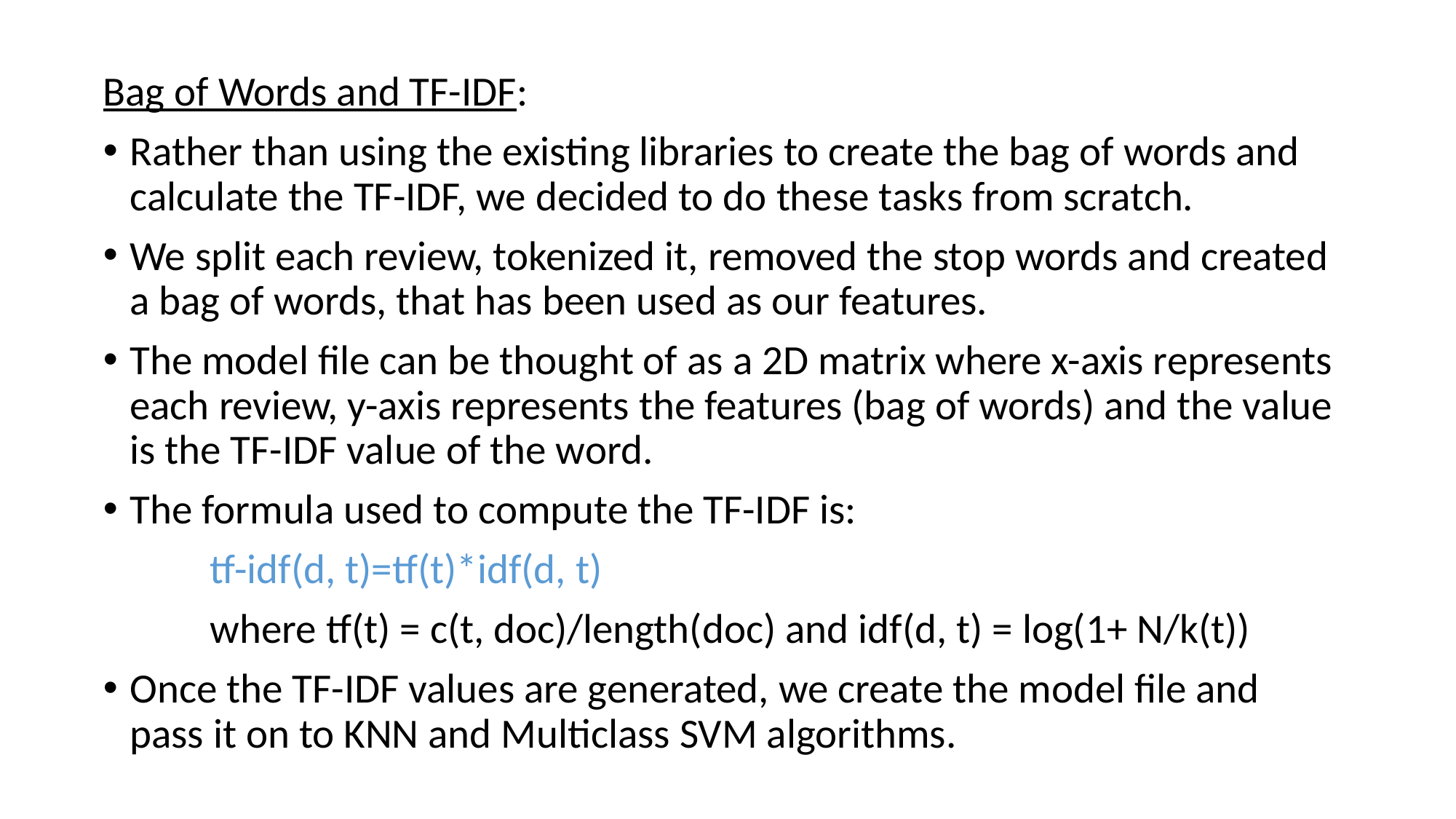

Bag of Words and TF-IDF:
Rather than using the existing libraries to create the bag of words and calculate the TF-IDF, we decided to do these tasks from scratch.
We split each review, tokenized it, removed the stop words and created a bag of words, that has been used as our features.
The model file can be thought of as a 2D matrix where x-axis represents each review, y-axis represents the features (bag of words) and the value is the TF-IDF value of the word.
The formula used to compute the TF-IDF is:
	tf-idf(d, t)=tf(t)*idf(d, t)
	where tf(t) = c(t, doc)/length(doc) and idf(d, t) = log(1+ N/k(t))
Once the TF-IDF values are generated, we create the model file and pass it on to KNN and Multiclass SVM algorithms.